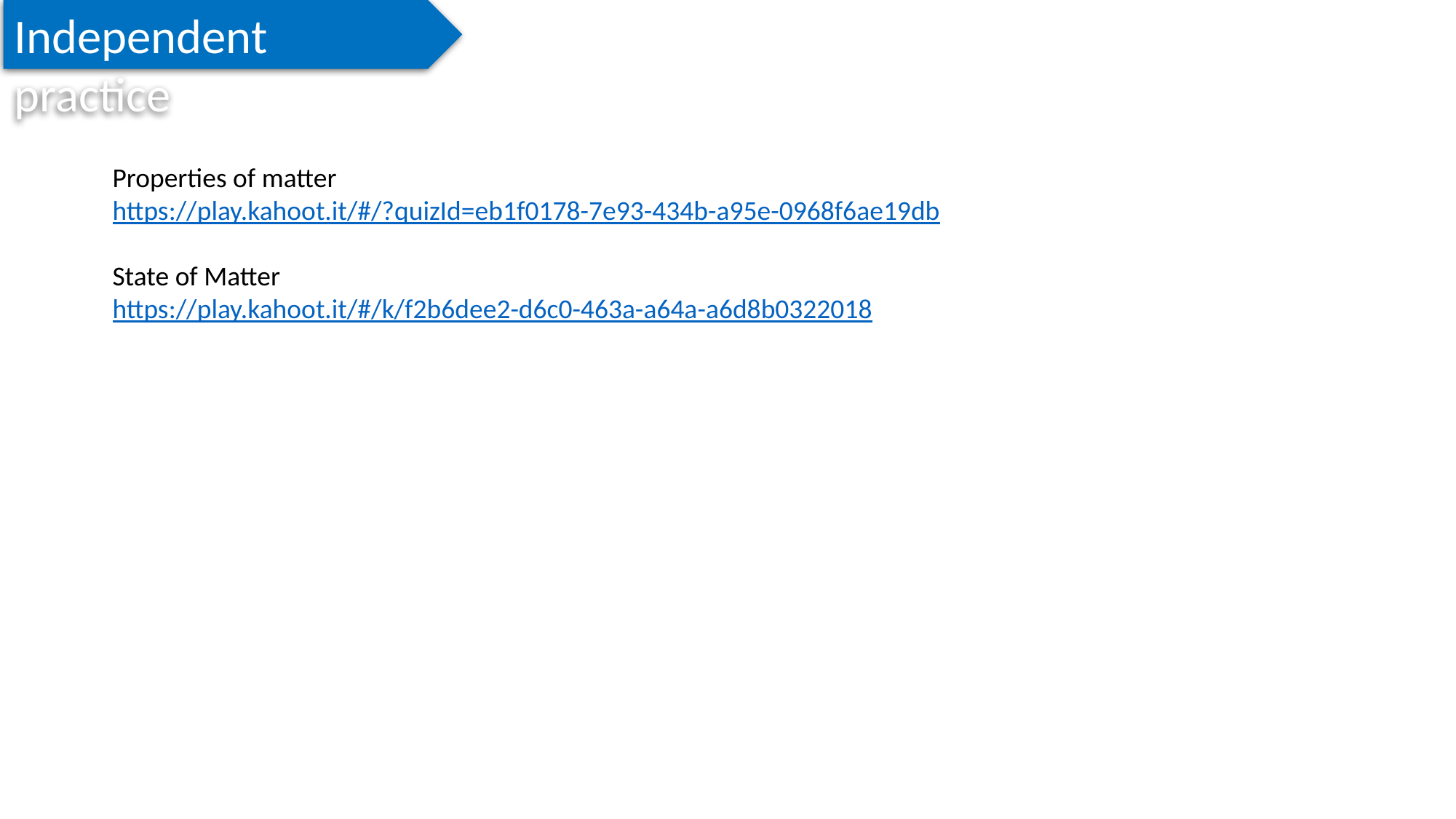

Independent practice
Properties of matter
https://play.kahoot.it/#/?quizId=eb1f0178-7e93-434b-a95e-0968f6ae19db

State of Matter
https://play.kahoot.it/#/k/f2b6dee2-d6c0-463a-a64a-a6d8b0322018